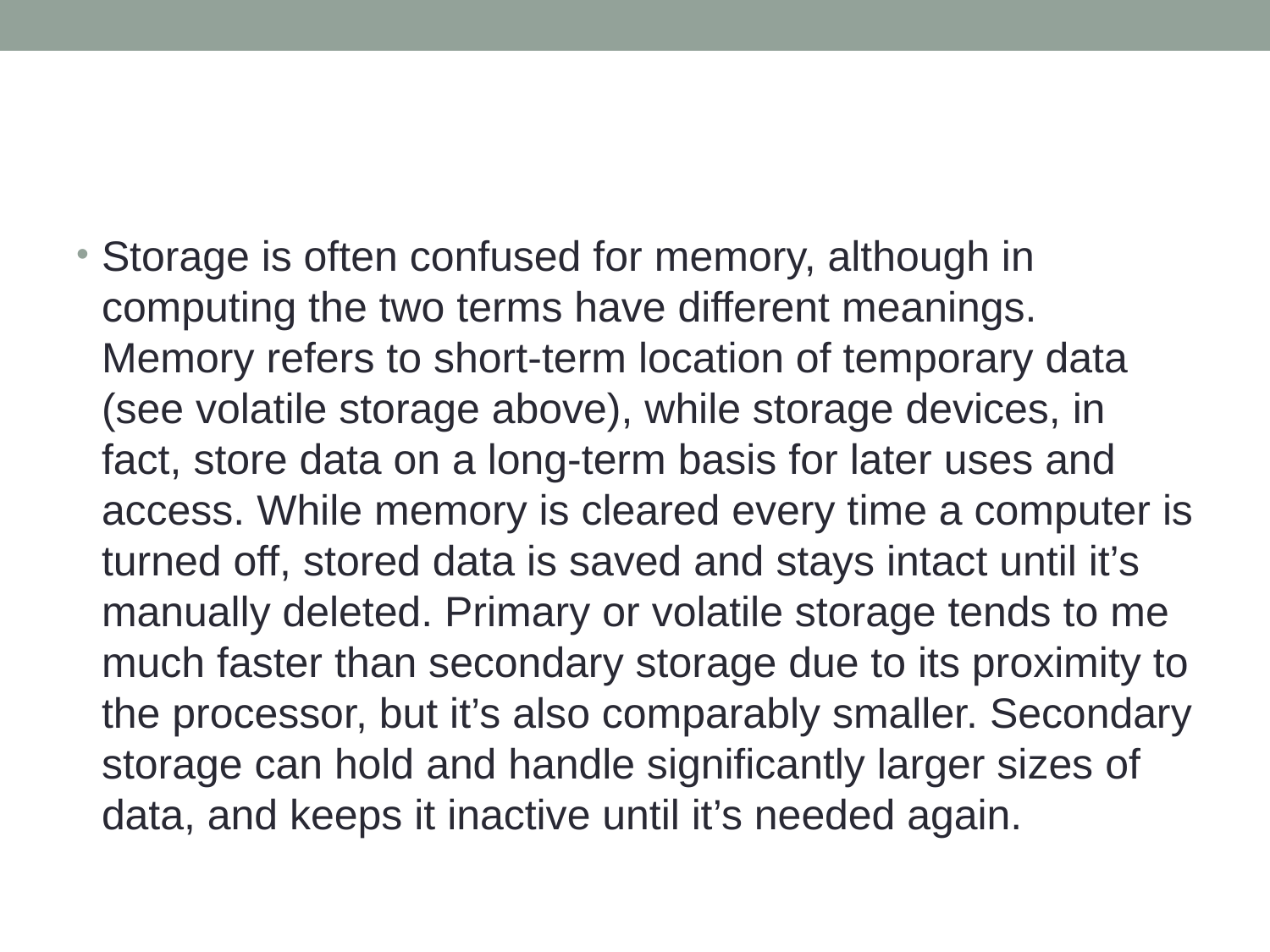

#
Storage is often confused for memory, although in computing the two terms have different meanings. Memory refers to short-term location of temporary data (see volatile storage above), while storage devices, in fact, store data on a long-term basis for later uses and access. While memory is cleared every time a computer is turned off, stored data is saved and stays intact until it’s manually deleted. Primary or volatile storage tends to me much faster than secondary storage due to its proximity to the processor, but it’s also comparably smaller. Secondary storage can hold and handle significantly larger sizes of data, and keeps it inactive until it’s needed again.